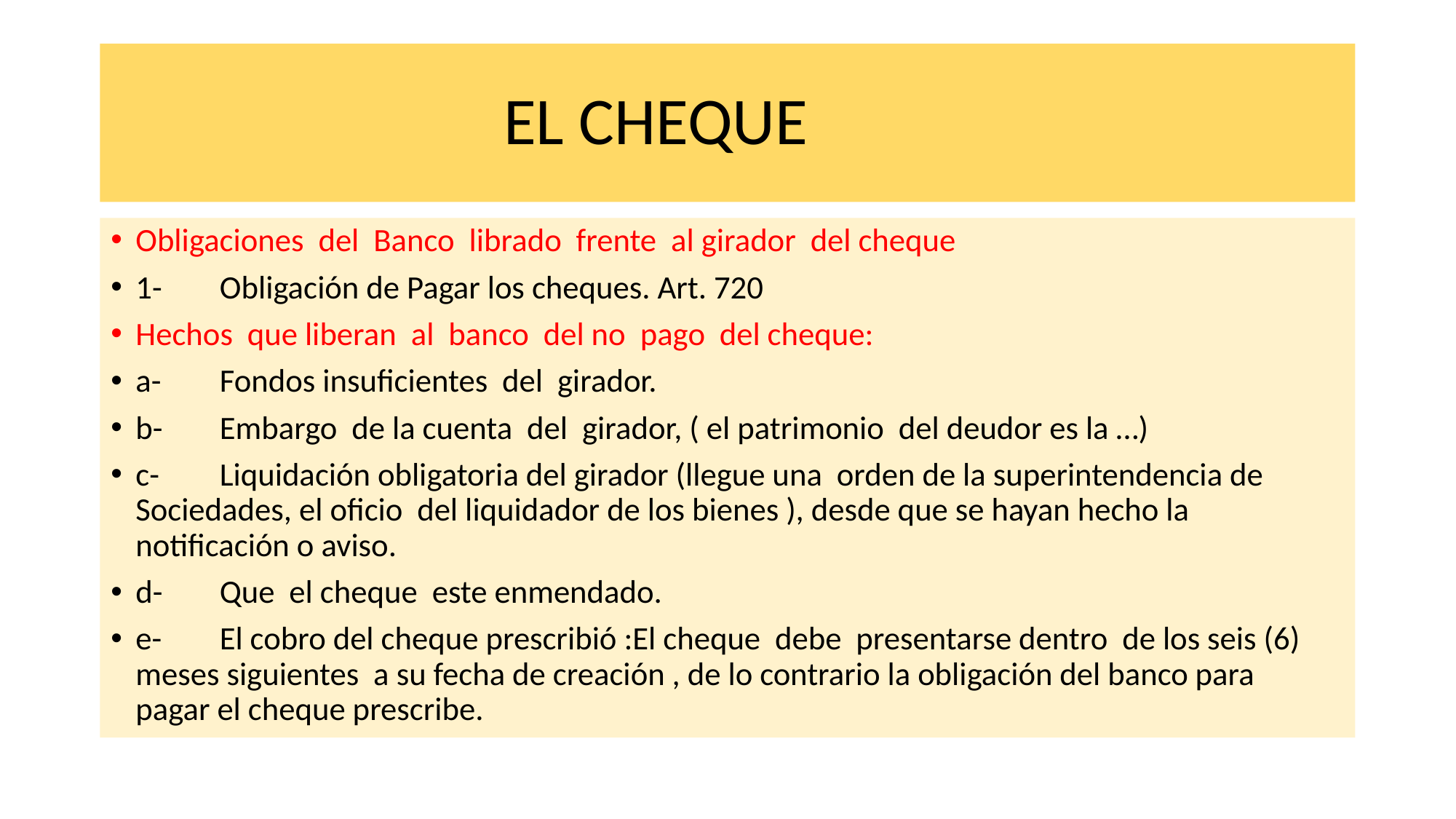

# EL CHEQUE
Obligaciones  del  Banco  librado  frente  al girador  del cheque
1-	Obligación de Pagar los cheques. Art. 720
Hechos  que liberan  al  banco  del no  pago  del cheque:
a-	Fondos insuficientes  del  girador.
b-	Embargo  de la cuenta  del  girador, ( el patrimonio  del deudor es la …)
c-	Liquidación obligatoria del girador (llegue una  orden de la superintendencia de Sociedades, el oficio  del liquidador de los bienes ), desde que se hayan hecho la notificación o aviso.
d-	Que  el cheque  este enmendado.
e-	El cobro del cheque prescribió :El cheque  debe  presentarse dentro  de los seis (6) meses siguientes  a su fecha de creación , de lo contrario la obligación del banco para  pagar el cheque prescribe.